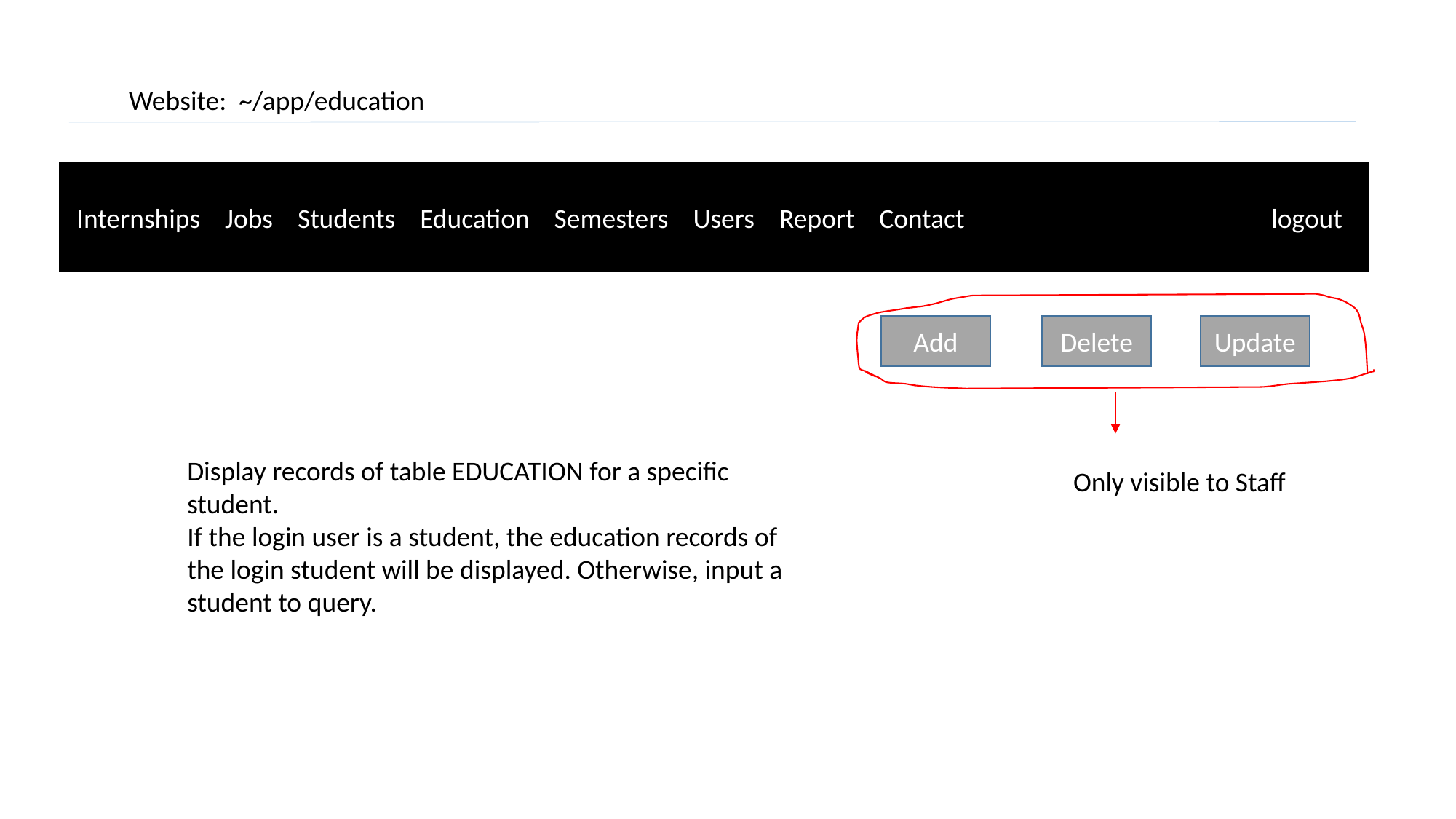

Website:  ~/app/education
 Internships    Jobs    Students    Education    Semesters    Users    Report    Contact			logout

Add
Delete
Update
Display records of table EDUCATION for a specific student.
If the login user is a student, the education records of the login student will be displayed. Otherwise, input a student to query.
Only visible to Staff